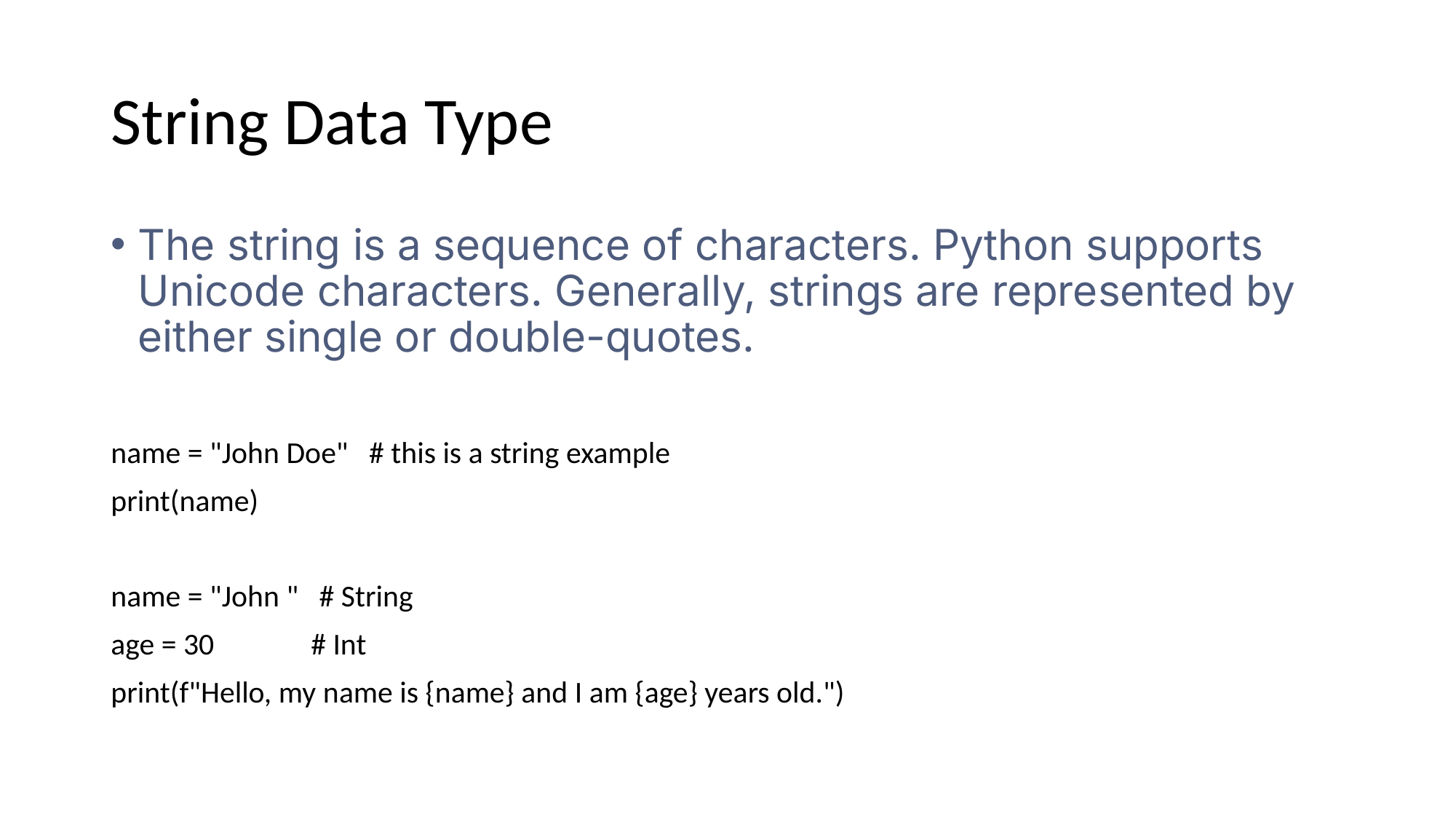

# String Data Type
The string is a sequence of characters. Python supports Unicode characters. Generally, strings are represented by either single or double-quotes.

name = "John Doe"   # this is a string example
print(name)

name = "John "   # String
age = 30              # Int
print(f"Hello, my name is {name} and I am {age} years old.")